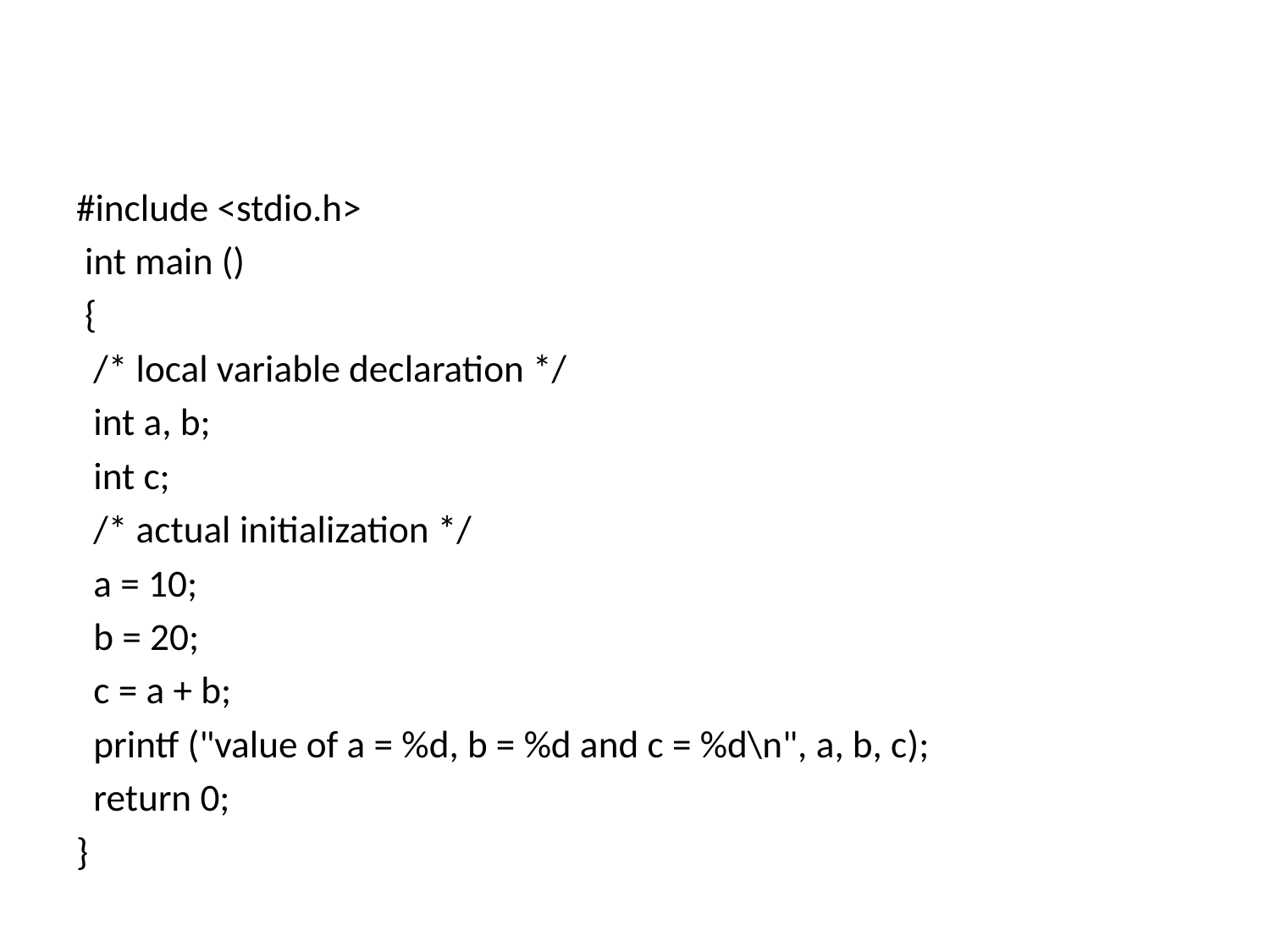

#
#include <stdio.h>
 int main ()
 {
  /* local variable declaration */
  int a, b;
  int c;
  /* actual initialization */
  a = 10;
  b = 20;
  c = a + b;
  printf ("value of a = %d, b = %d and c = %d\n", a, b, c);
  return 0;
}